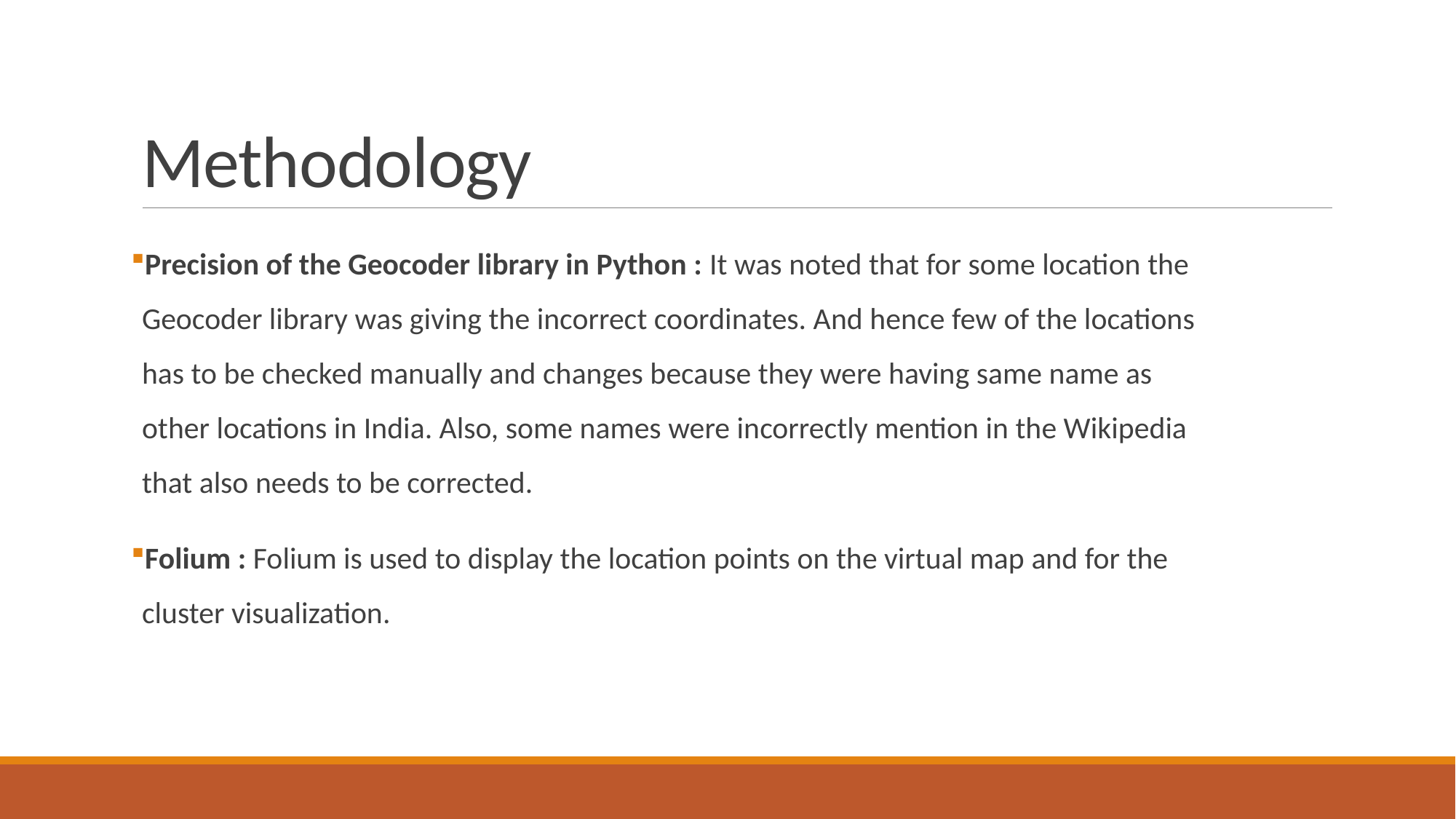

# Methodology
Precision of the Geocoder library in Python : It was noted that for some location the Geocoder library was giving the incorrect coordinates. And hence few of the locations has to be checked manually and changes because they were having same name as other locations in India. Also, some names were incorrectly mention in the Wikipedia that also needs to be corrected.
Folium : Folium is used to display the location points on the virtual map and for the cluster visualization.